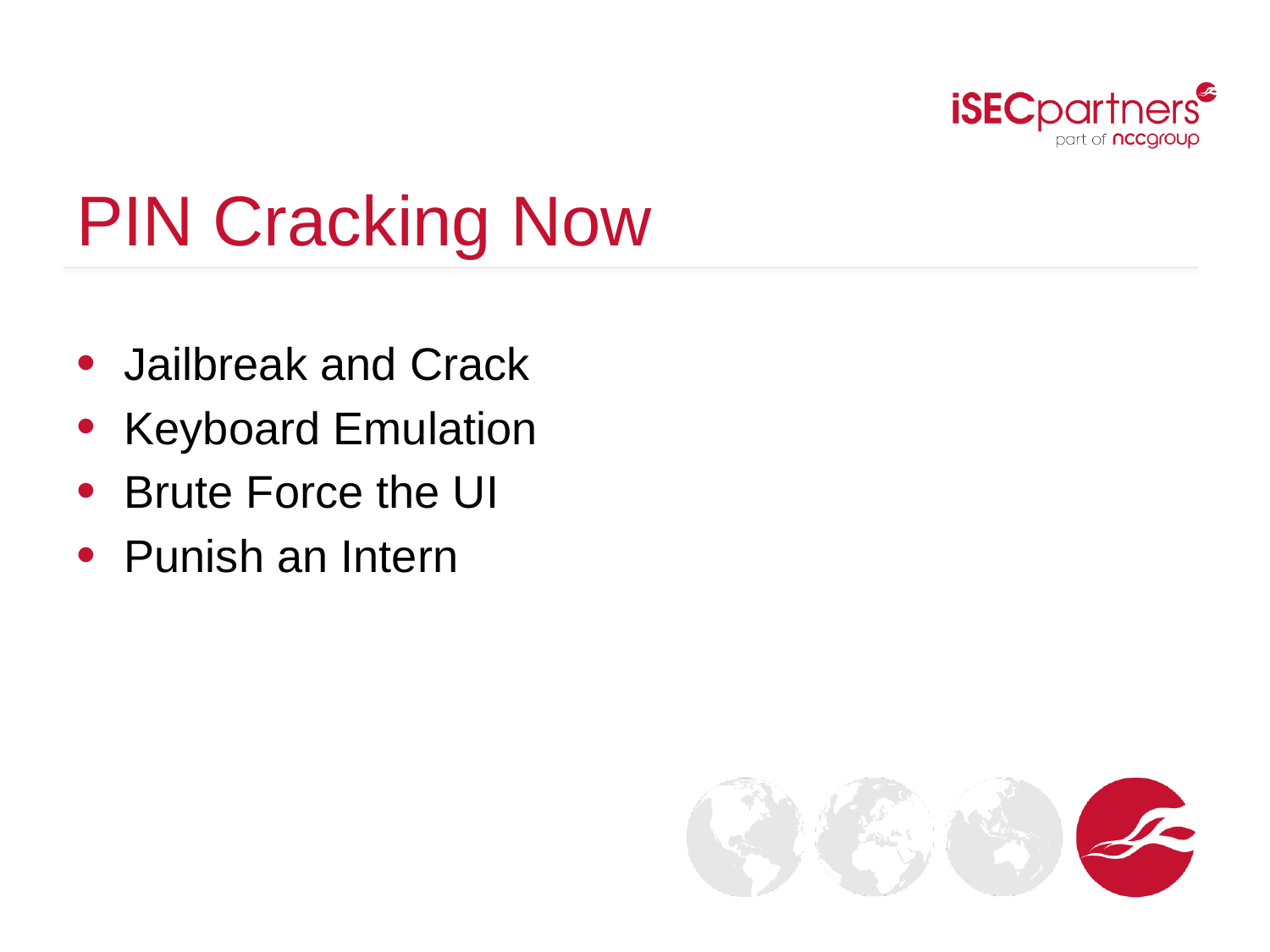

# PIN Cracking Now
Jailbreak and Crack
Keyboard Emulation
Brute Force the UI
Punish an Intern